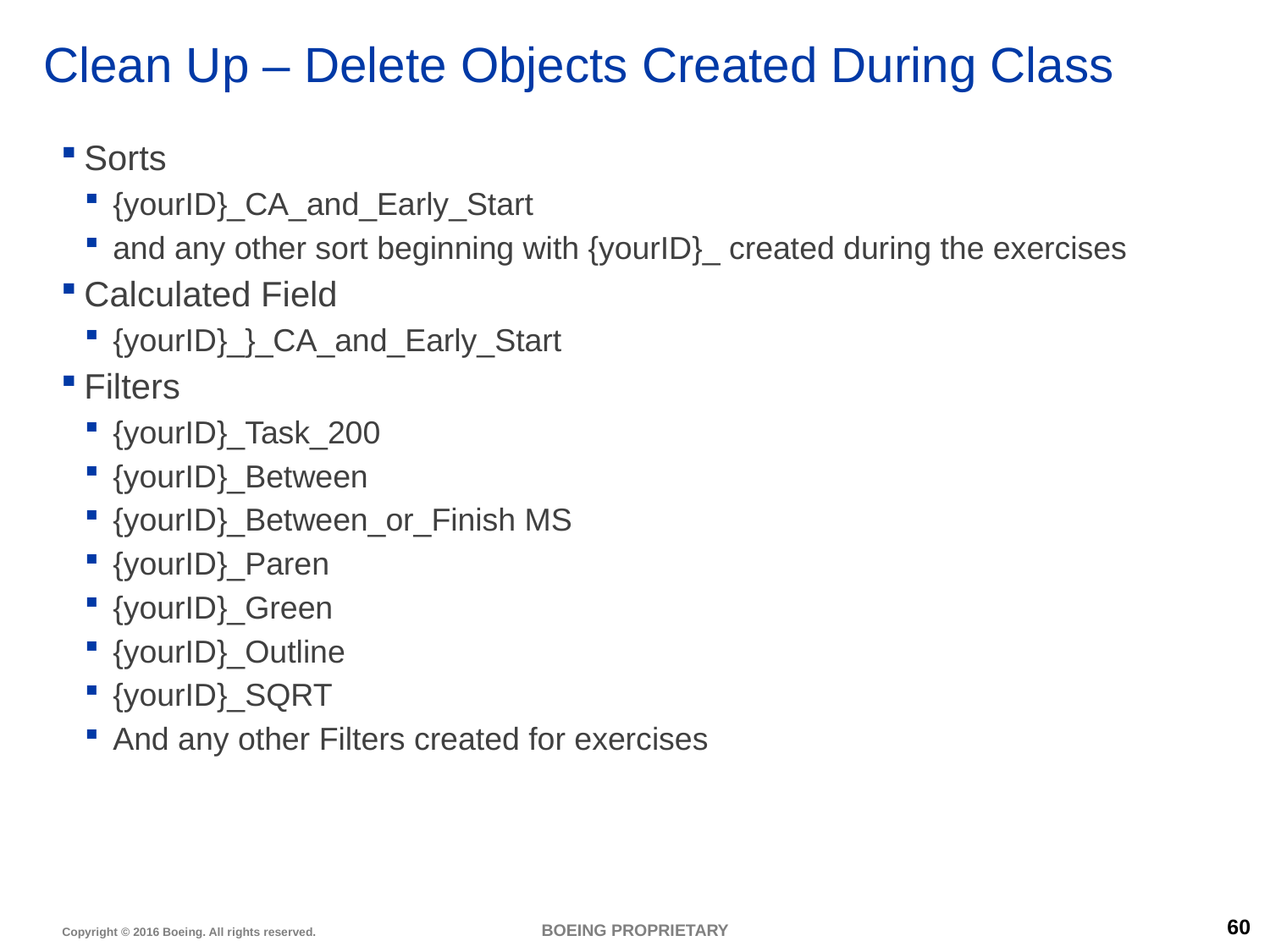

# Clean Up – Delete Objects Created During Class
Sorts
{yourID}_CA_and_Early_Start
and any other sort beginning with {yourID}_ created during the exercises
Calculated Field
{yourID}_}_CA_and_Early_Start
Filters
{yourID}_Task_200
{yourID}_Between
{yourID}_Between_or_Finish MS
{yourID}_Paren
{yourID}_Green
{yourID}_Outline
{yourID}_SQRT
And any other Filters created for exercises

BOEING PROPRIETARY
60